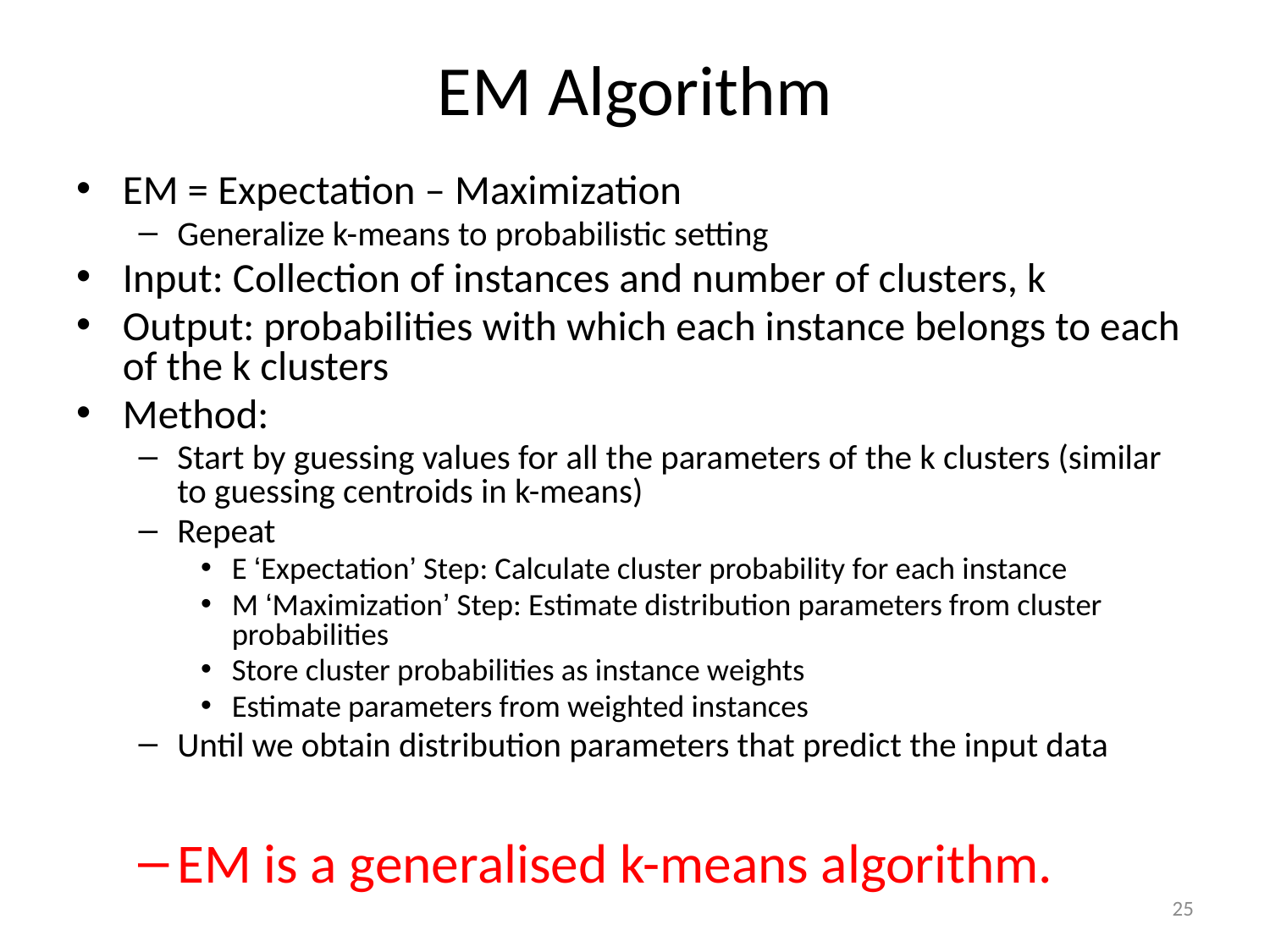

# EM Algorithm
EM = Expectation – Maximization
Generalize k-means to probabilistic setting
Input: Collection of instances and number of clusters, k
Output: probabilities with which each instance belongs to each of the k clusters
Method:
Start by guessing values for all the parameters of the k clusters (similar to guessing centroids in k-means)
Repeat
E ‘Expectation’ Step: Calculate cluster probability for each instance
M ‘Maximization’ Step: Estimate distribution parameters from cluster probabilities
Store cluster probabilities as instance weights
Estimate parameters from weighted instances
Until we obtain distribution parameters that predict the input data

EM is a generalised k-means algorithm.
25